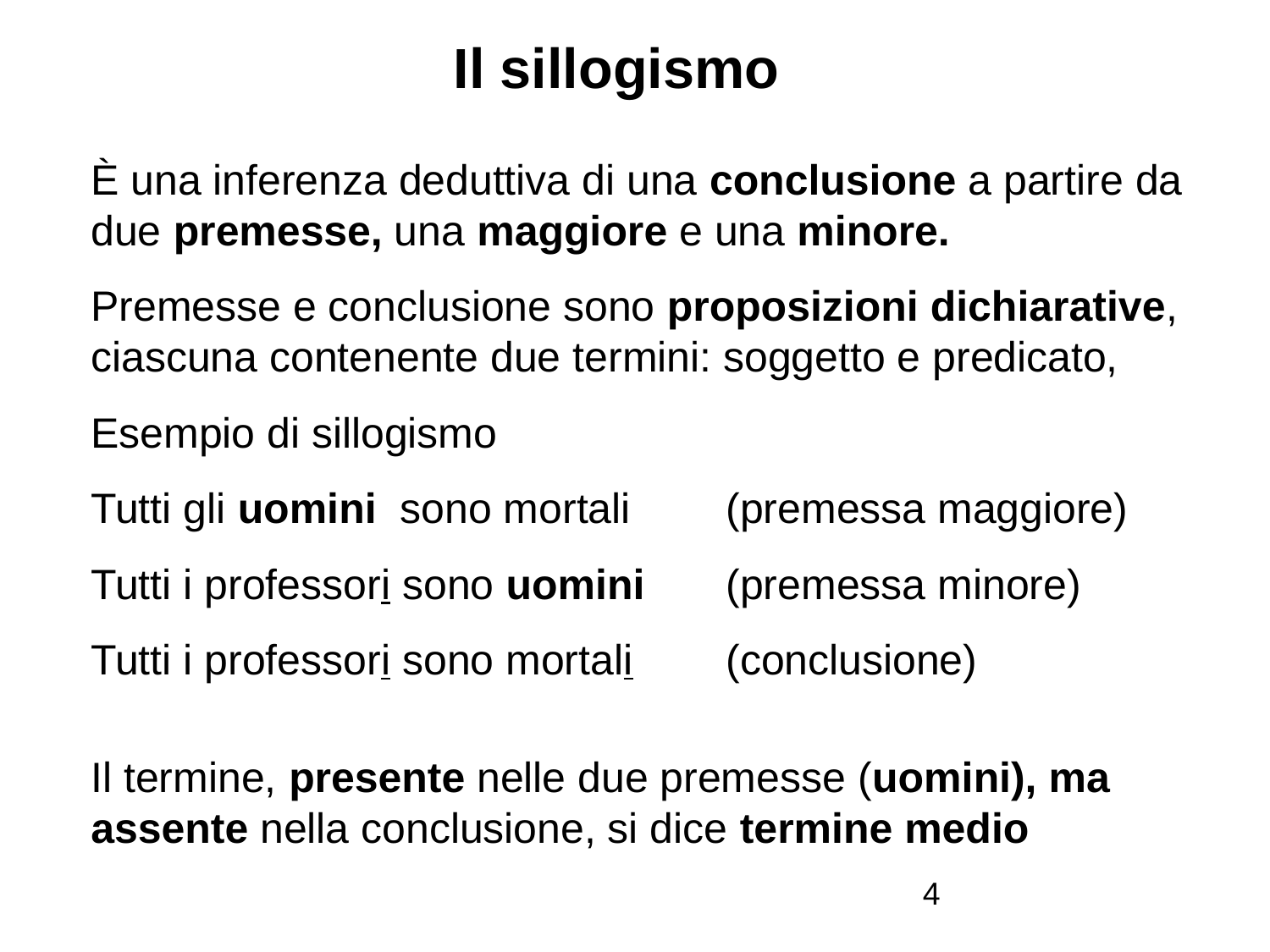

# Il sillogismo
È una inferenza deduttiva di una conclusione a partire da due premesse, una maggiore e una minore.
Premesse e conclusione sono proposizioni dichiarative, ciascuna contenente due termini: soggetto e predicato,
Esempio di sillogismo
Tutti gli uomini  sono mortali	(premessa maggiore)
Tutti i professori sono uomini   	(premessa minore)
Tutti i professori sono mortali	(conclusione)

Il termine, presente nelle due premesse (uomini), ma  assente nella conclusione, si dice termine medio
4